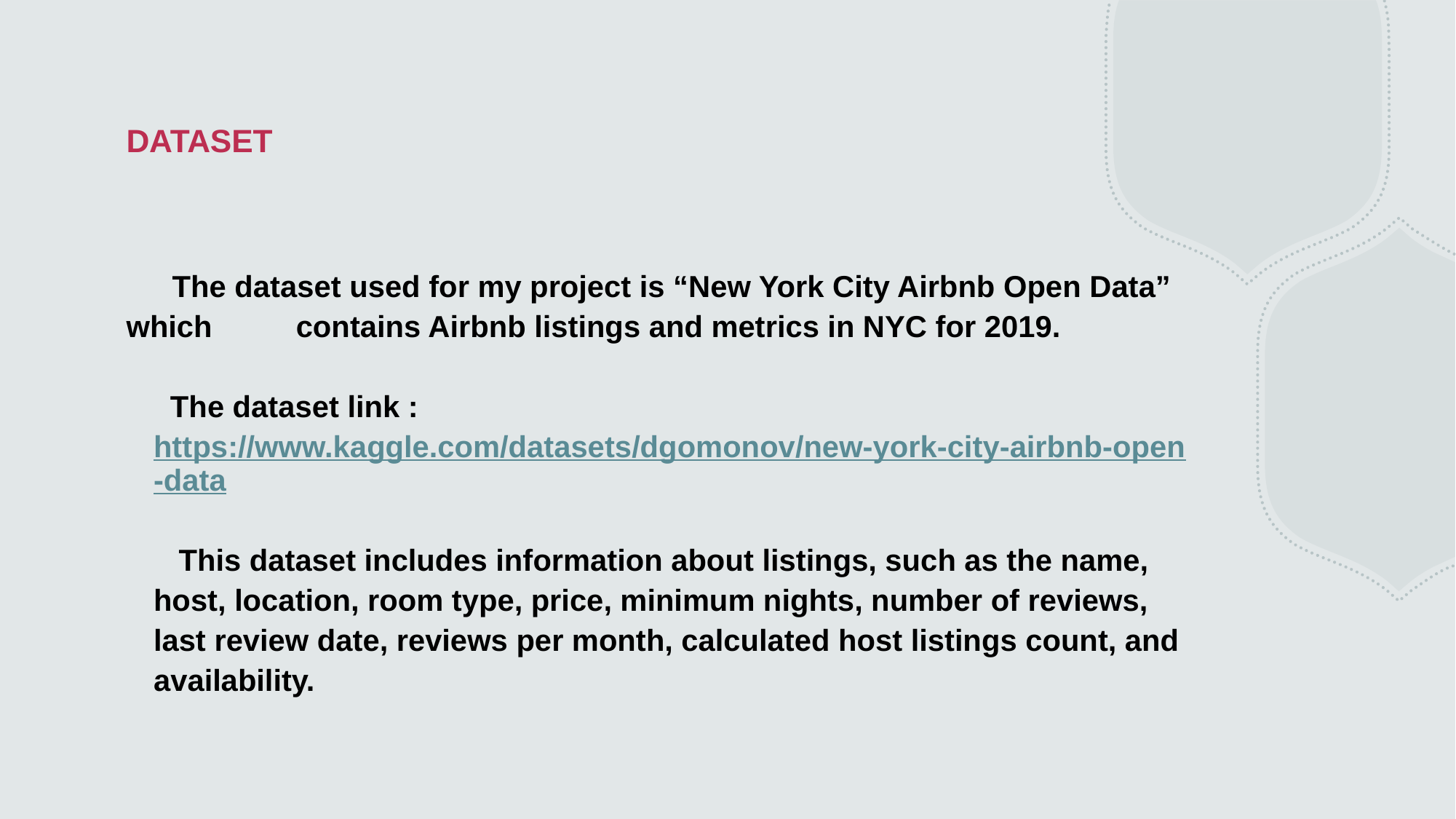

# DATASET

      The dataset used for my project is “New York City Airbnb Open Data” which          contains Airbnb listings and metrics in NYC for 2019.

  The dataset link : https://www.kaggle.com/datasets/dgomonov/new-york-city-airbnb-open-data

   This dataset includes information about listings, such as the name, host, location, room type, price, minimum nights, number of reviews, last review date, reviews per month, calculated host listings count, and availability.